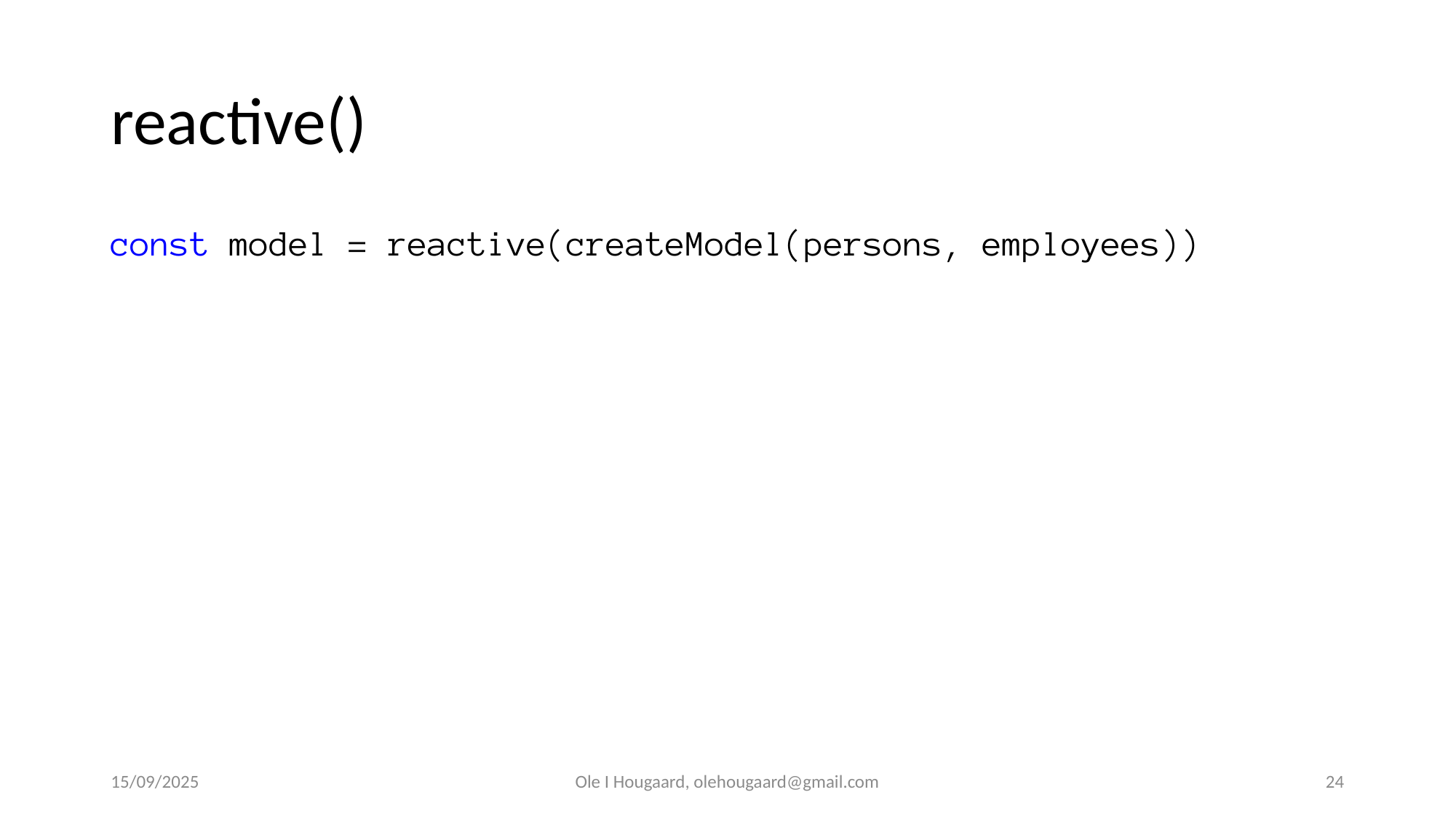

# reactive()
const model = reactive(createModel(persons, employees))

15/09/2025
Ole I Hougaard, olehougaard@gmail.com
24